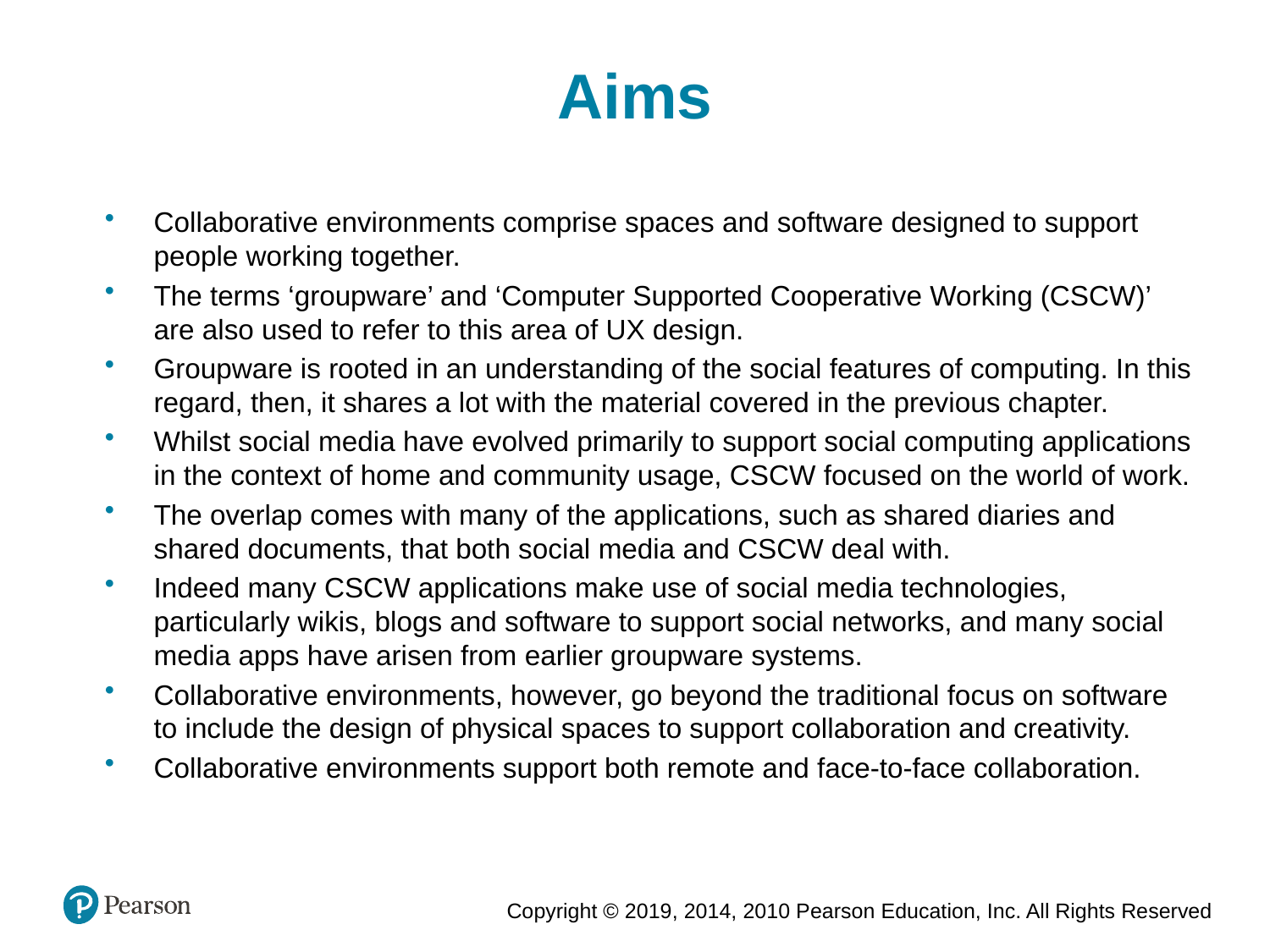

Aims
Collaborative environments comprise spaces and software designed to support people working together.
The terms ‘groupware’ and ‘Computer Supported Cooperative Working (CSCW)’ are also used to refer to this area of UX design.
Groupware is rooted in an understanding of the social features of computing. In this regard, then, it shares a lot with the material covered in the previous chapter.
Whilst social media have evolved primarily to support social computing applications in the context of home and community usage, CSCW focused on the world of work.
The overlap comes with many of the applications, such as shared diaries and shared documents, that both social media and CSCW deal with.
Indeed many CSCW applications make use of social media technologies, particularly wikis, blogs and software to support social networks, and many social media apps have arisen from earlier groupware systems.
Collaborative environments, however, go beyond the traditional focus on software to include the design of physical spaces to support collaboration and creativity.
Collaborative environments support both remote and face-to-face collaboration.